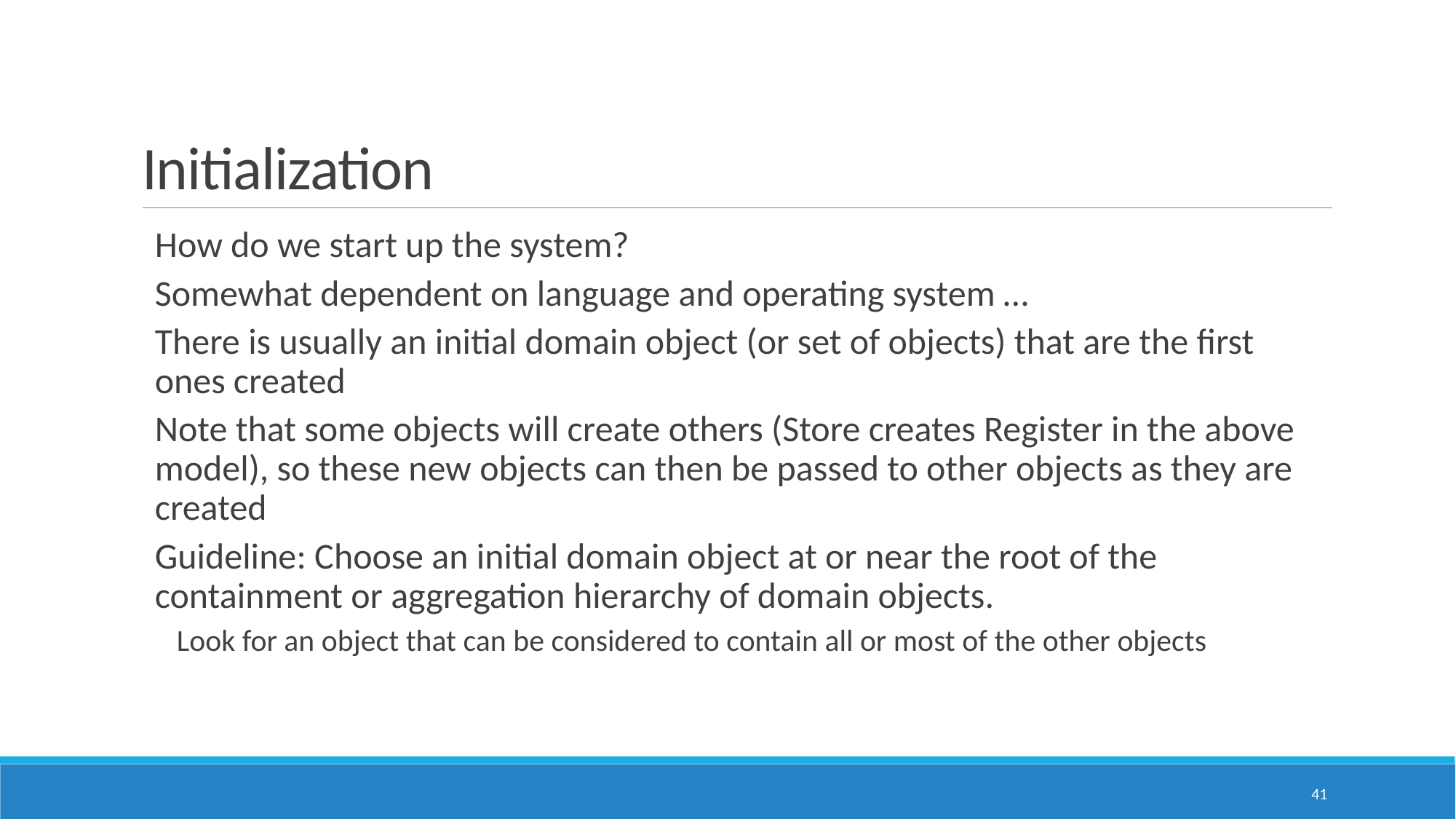

# Initialization
How do we start up the system?
Somewhat dependent on language and operating system …
There is usually an initial domain object (or set of objects) that are the first ones created
Note that some objects will create others (Store creates Register in the above model), so these new objects can then be passed to other objects as they are created
Guideline: Choose an initial domain object at or near the root of the containment or aggregation hierarchy of domain objects.
Look for an object that can be considered to contain all or most of the other objects
41